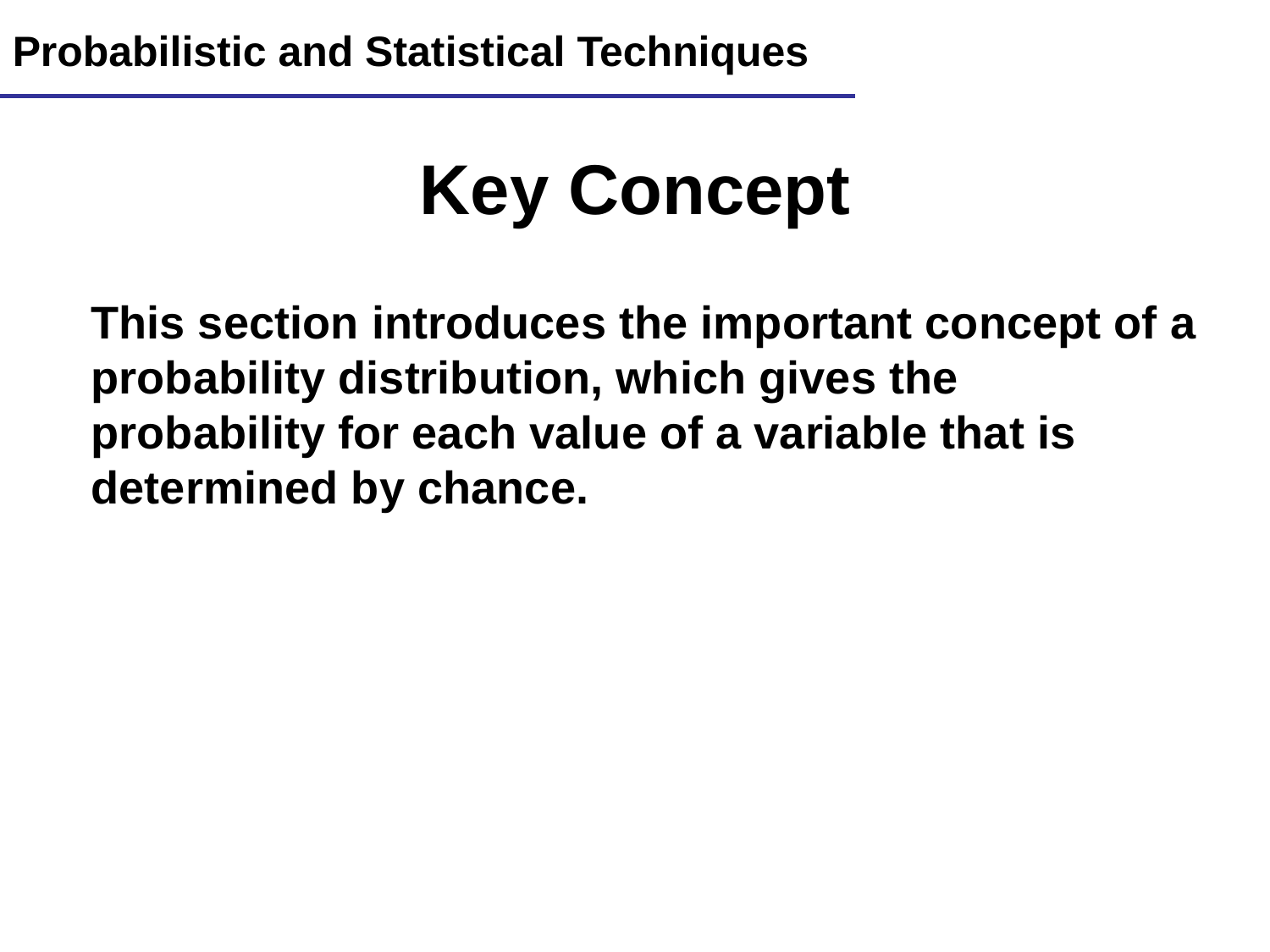

Lecture 13
6
Probabilistic and Statistical Techniques

Key Concept
This section introduces the important concept of a probability distribution, which gives the probability for each value of a variable that is determined by chance.